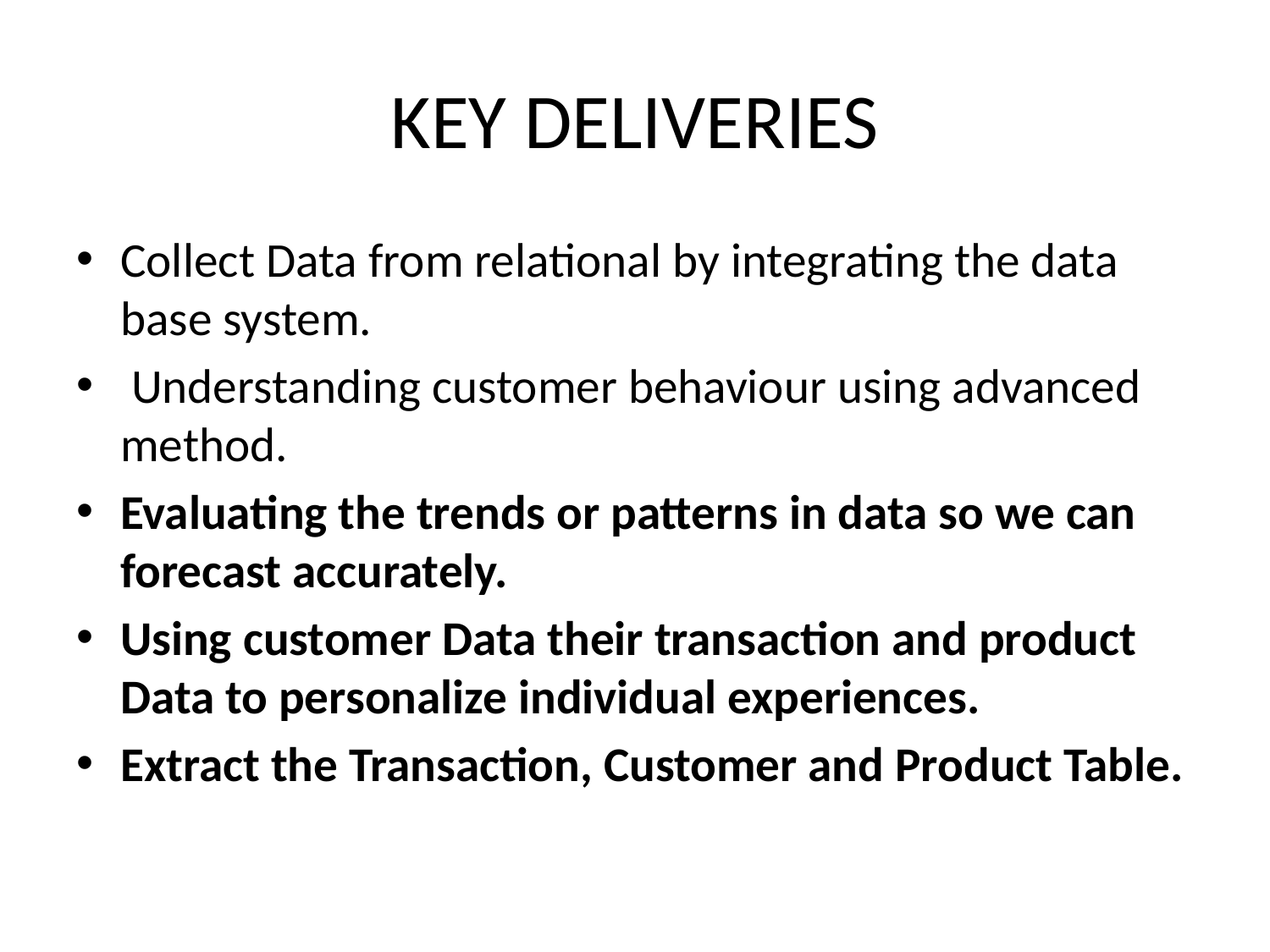

# KEY DELIVERIES
Collect Data from relational by integrating the data base system.
 Understanding customer behaviour using advanced method.
Evaluating the trends or patterns in data so we can forecast accurately.
Using customer Data their transaction and product Data to personalize individual experiences.
Extract the Transaction, Customer and Product Table.